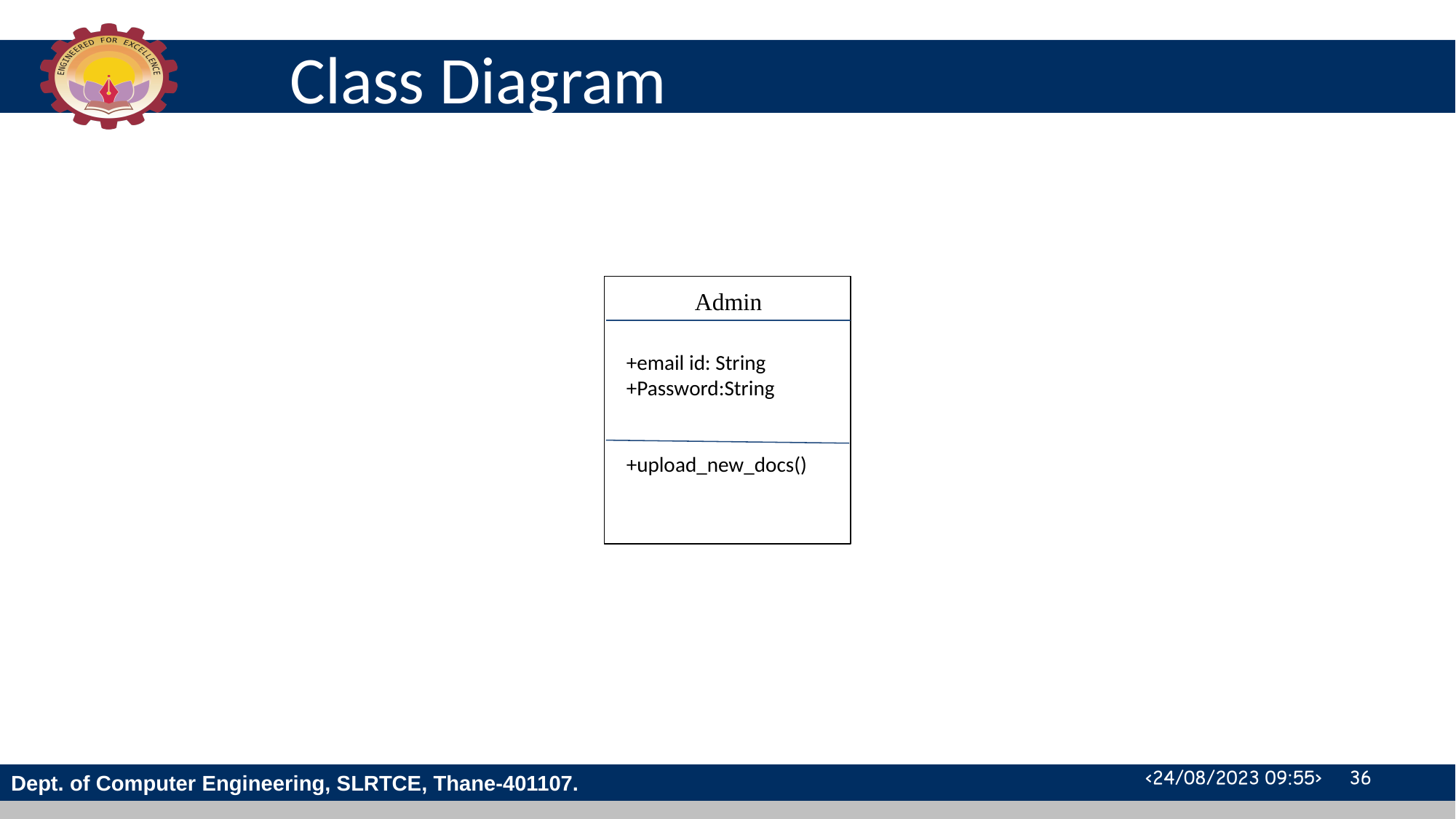

# Class Diagram
Admin

+email id: String
+Password:String

+upload_new_docs()
<24/08/2023 09:55>     36